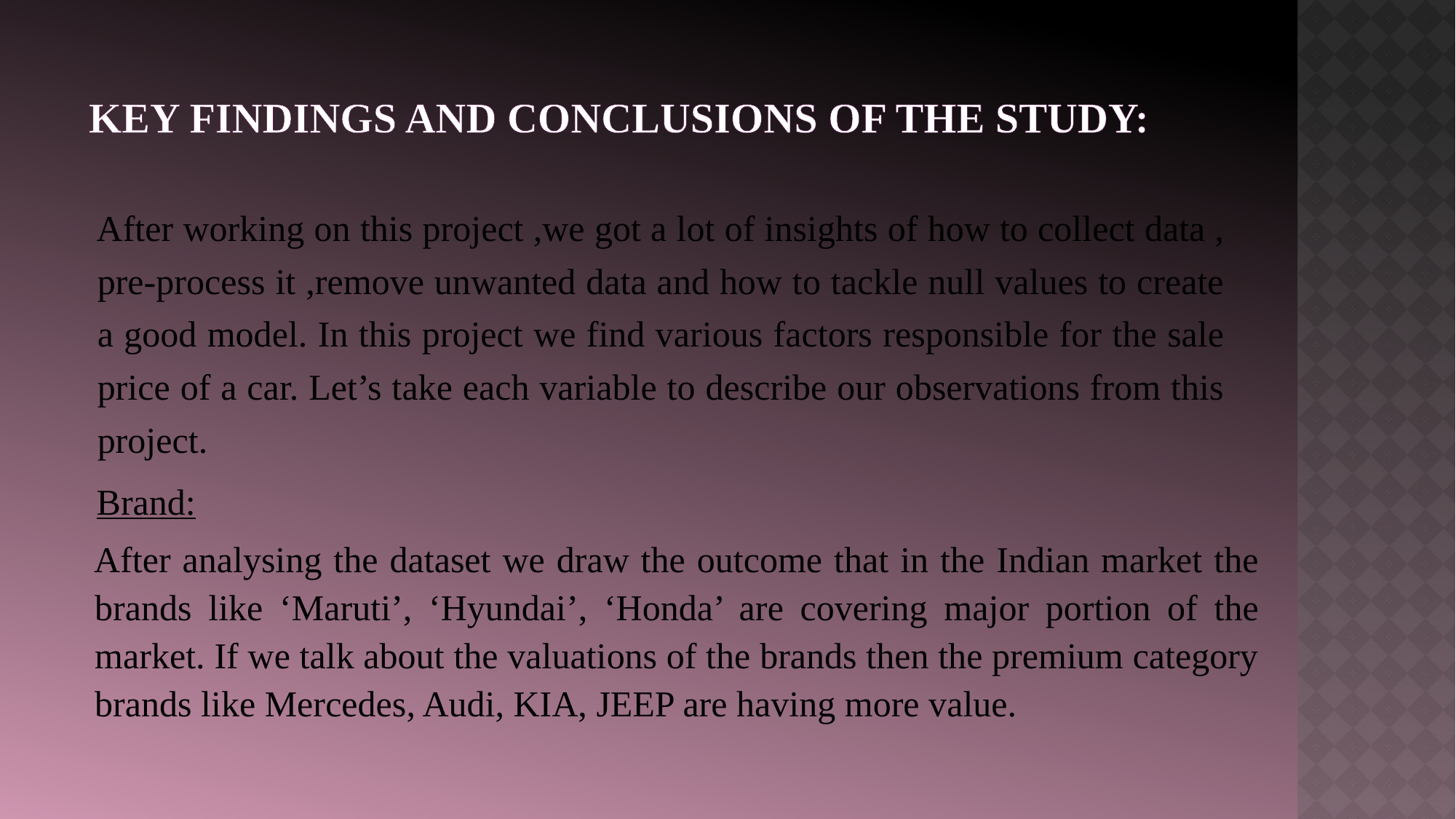

# Key Findings and Conclusions of the Study:
After working on this project ,we got a lot of insights of how to collect data , pre-process it ,remove unwanted data and how to tackle null values to create a good model. In this project we find various factors responsible for the sale price of a car. Let’s take each variable to describe our observations from this project.
Brand:
After analysing the dataset we draw the outcome that in the Indian market the brands like ‘Maruti’, ‘Hyundai’, ‘Honda’ are covering major portion of the market. If we talk about the valuations of the brands then the premium category brands like Mercedes, Audi, KIA, JEEP are having more value.